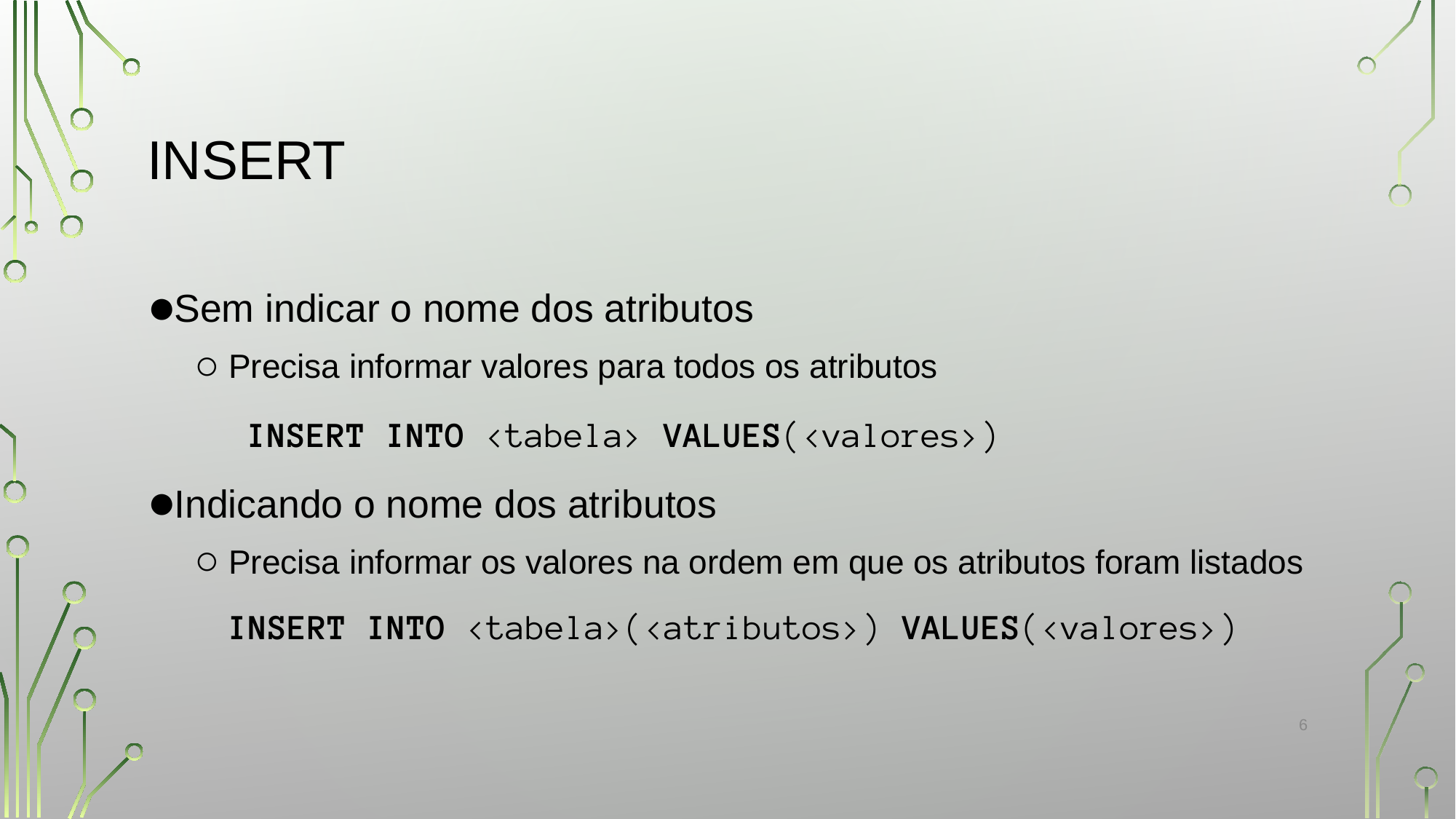

# INSERT
Sem indicar o nome dos atributos
Precisa informar valores para todos os atributos
	INSERT INTO <tabela> VALUES(<valores>)
Indicando o nome dos atributos
Precisa informar os valores na ordem em que os atributos foram listados
INSERT INTO <tabela>(<atributos>) VALUES(<valores>)
6